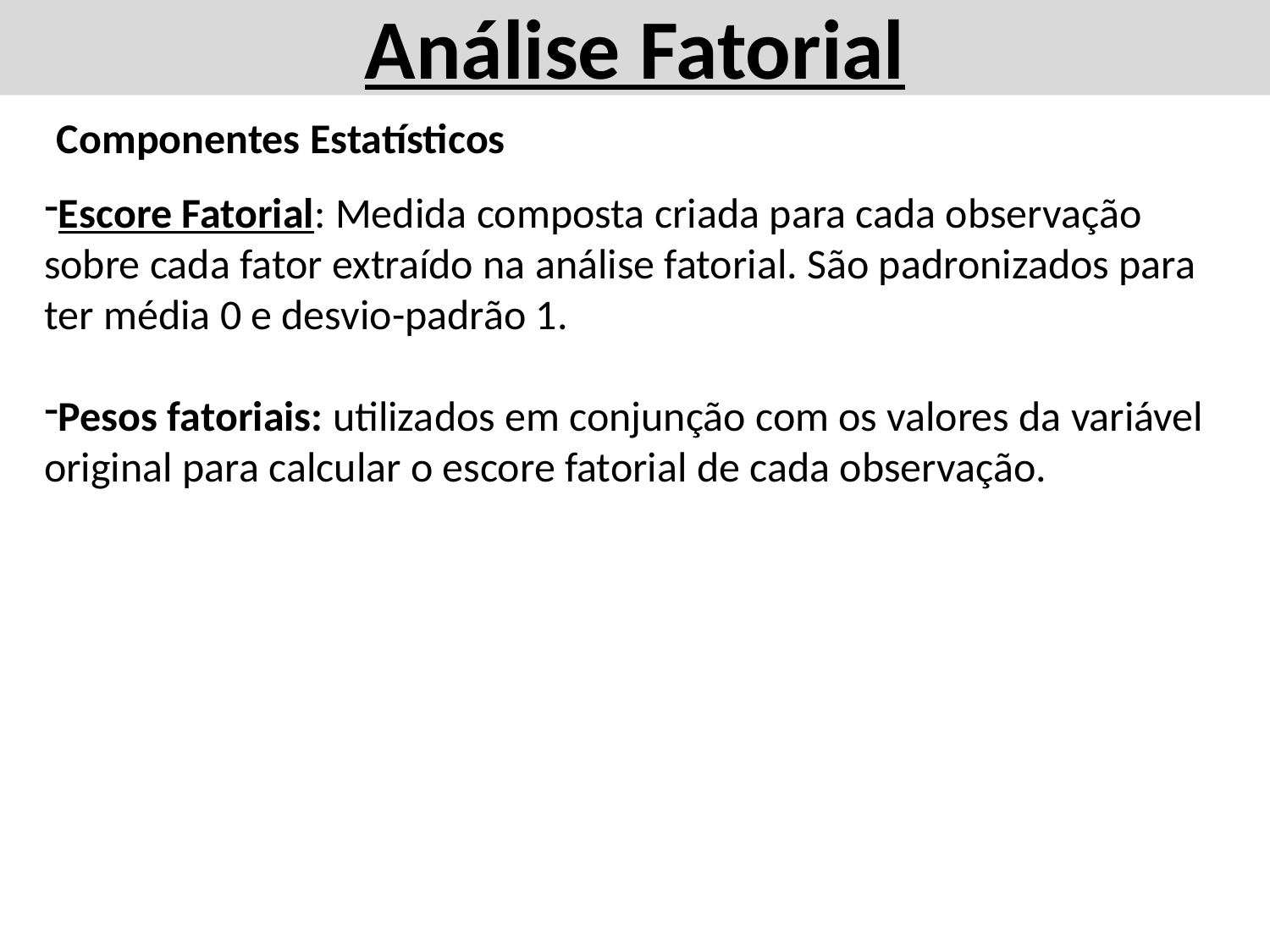

Análise Fatorial
Componentes Estatísticos
Escore Fatorial: Medida composta criada para cada observação sobre cada fator extraído na análise fatorial. São padronizados para ter média 0 e desvio-padrão 1.

Pesos fatoriais: utilizados em conjunção com os valores da variável original para calcular o escore fatorial de cada observação.